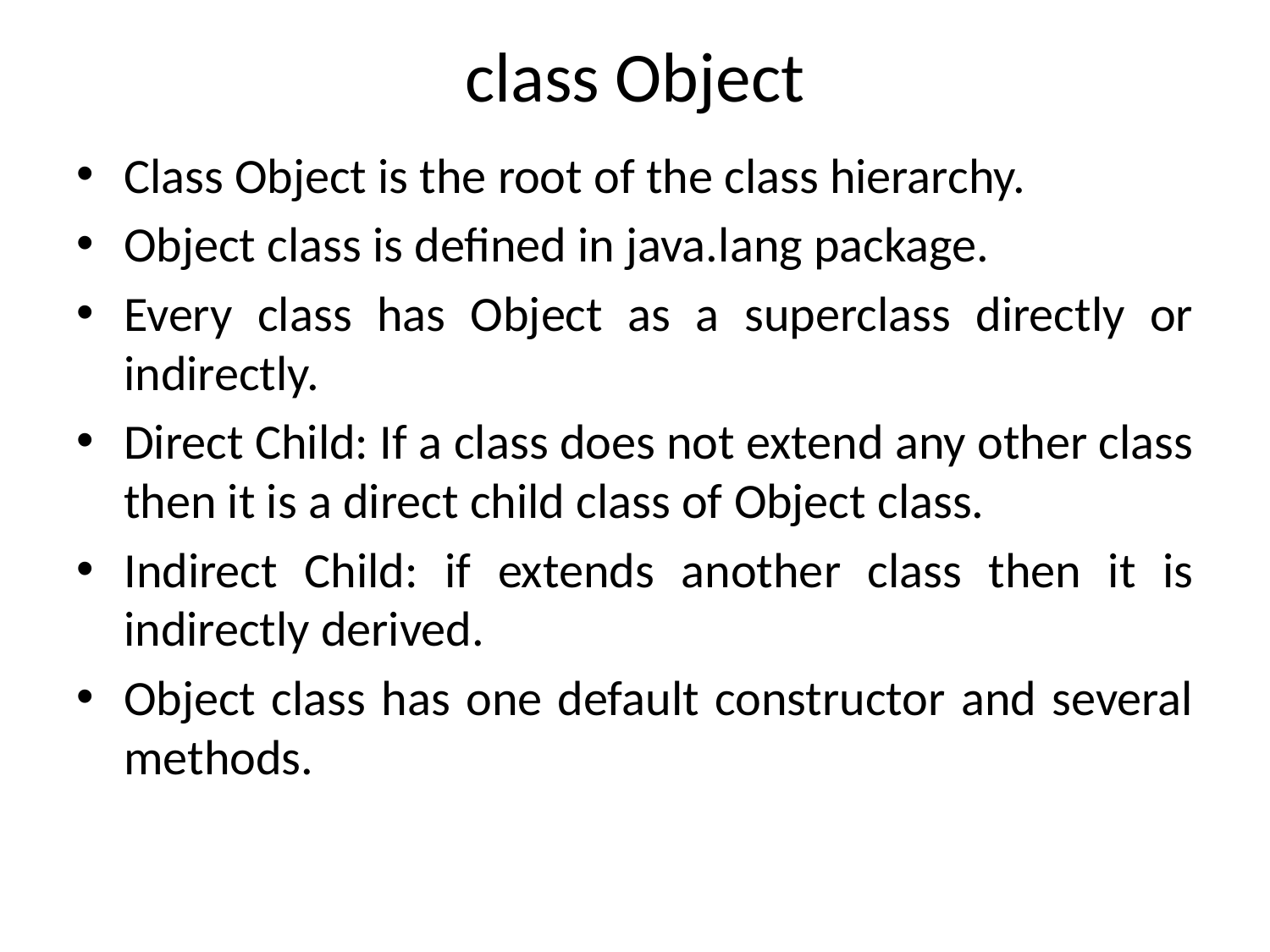

# class Object
Class Object is the root of the class hierarchy.
Object class is defined in java.lang package.
Every class has Object as a superclass directly or indirectly.
Direct Child: If a class does not extend any other class then it is a direct child class of Object class.
Indirect Child: if extends another class then it is indirectly derived.
Object class has one default constructor and several methods.